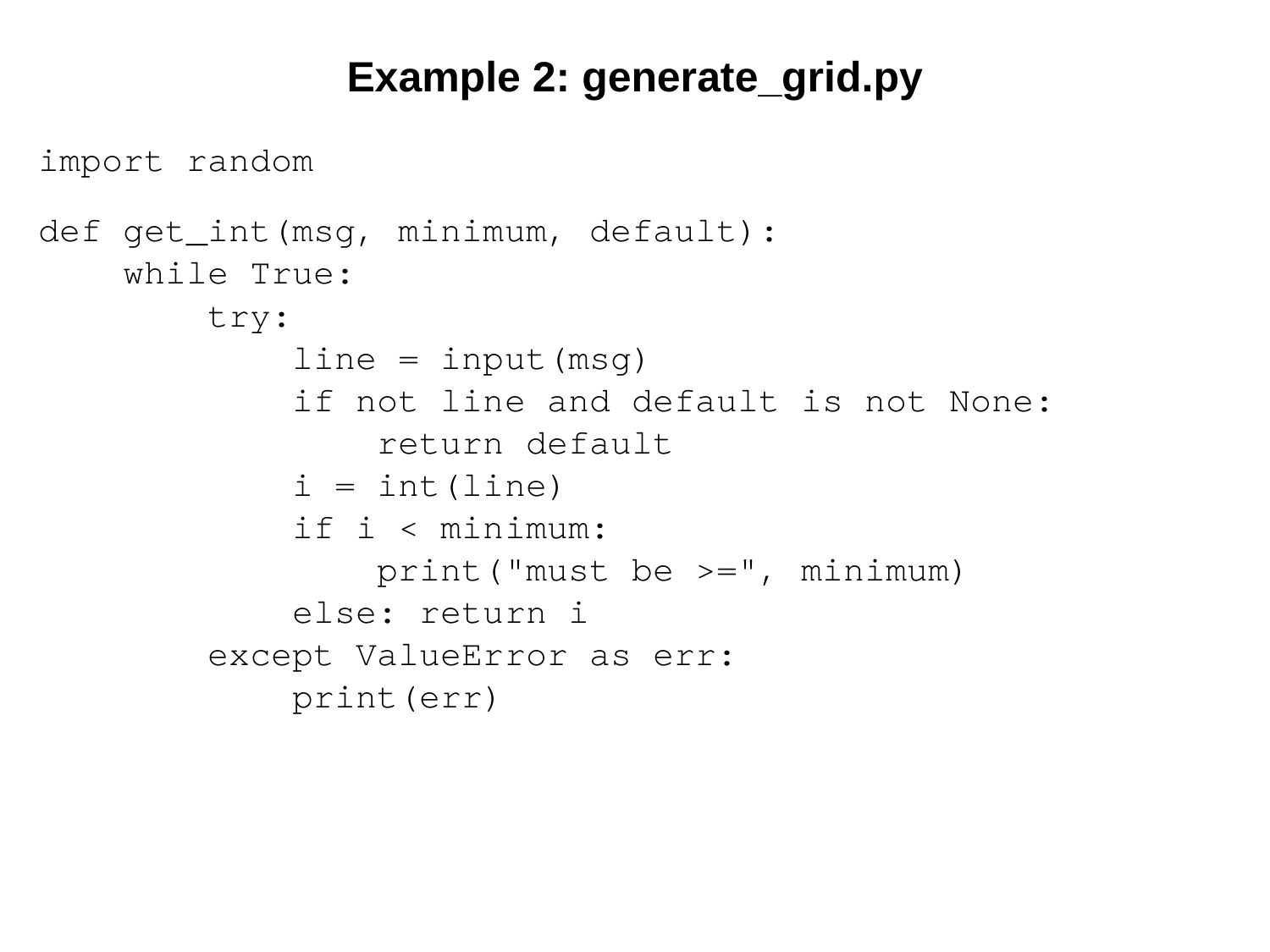

# Example 2: generate_grid.py
import random
def get_int(msg, minimum, default):
    while True:
        try:
            line = input(msg)
            if not line and default is not None:
                return default
            i = int(line)
            if i < minimum:
                print("must be >=", minimum)
            else: return i
        except ValueError as err:
            print(err)